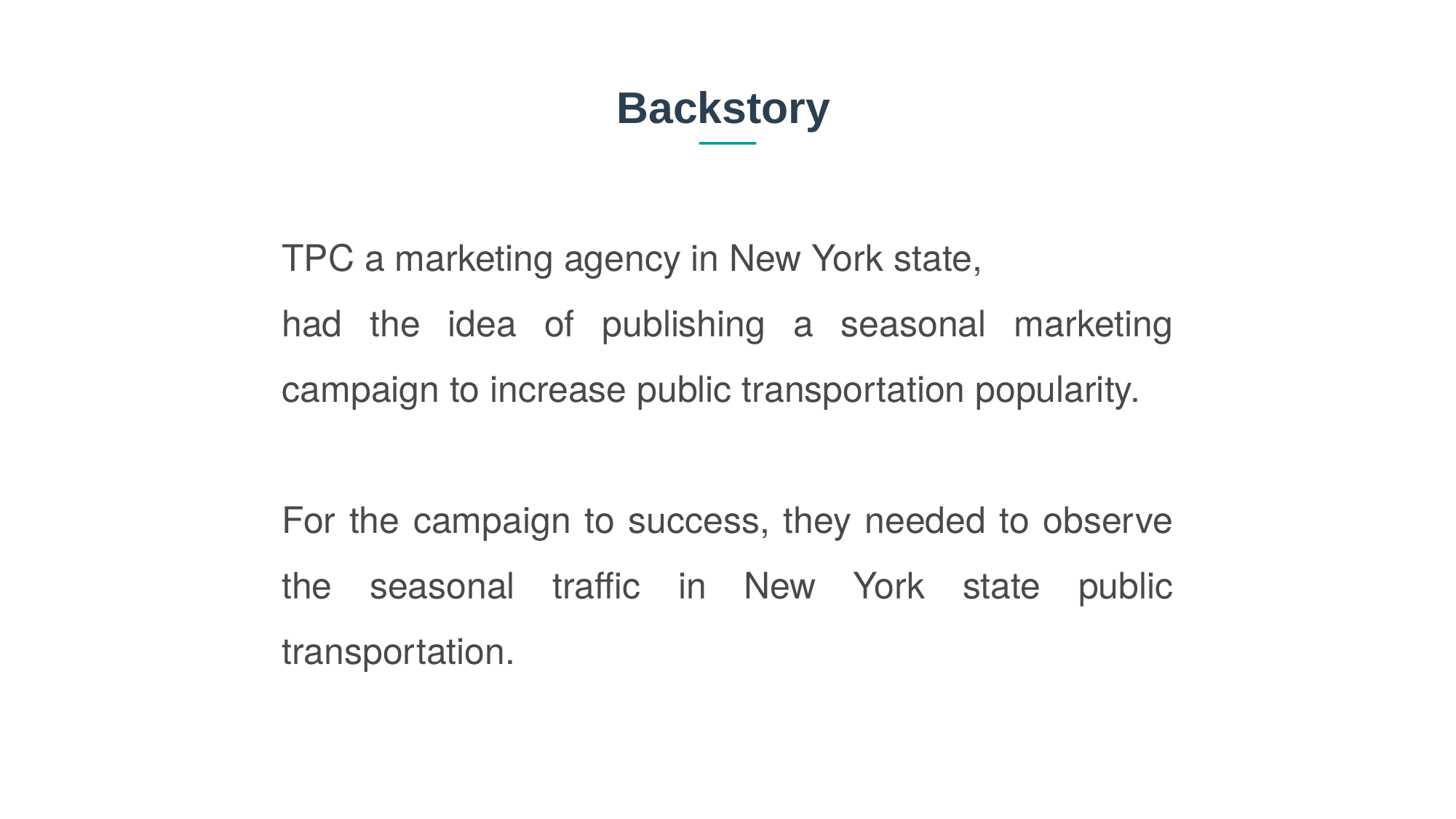

Backstory
TPC a marketing agency in New York state,
had the idea of publishing a seasonal marketing campaign to increase public transportation popularity.

For the campaign to success, they needed to observe the seasonal traffic in New York state public transportation.